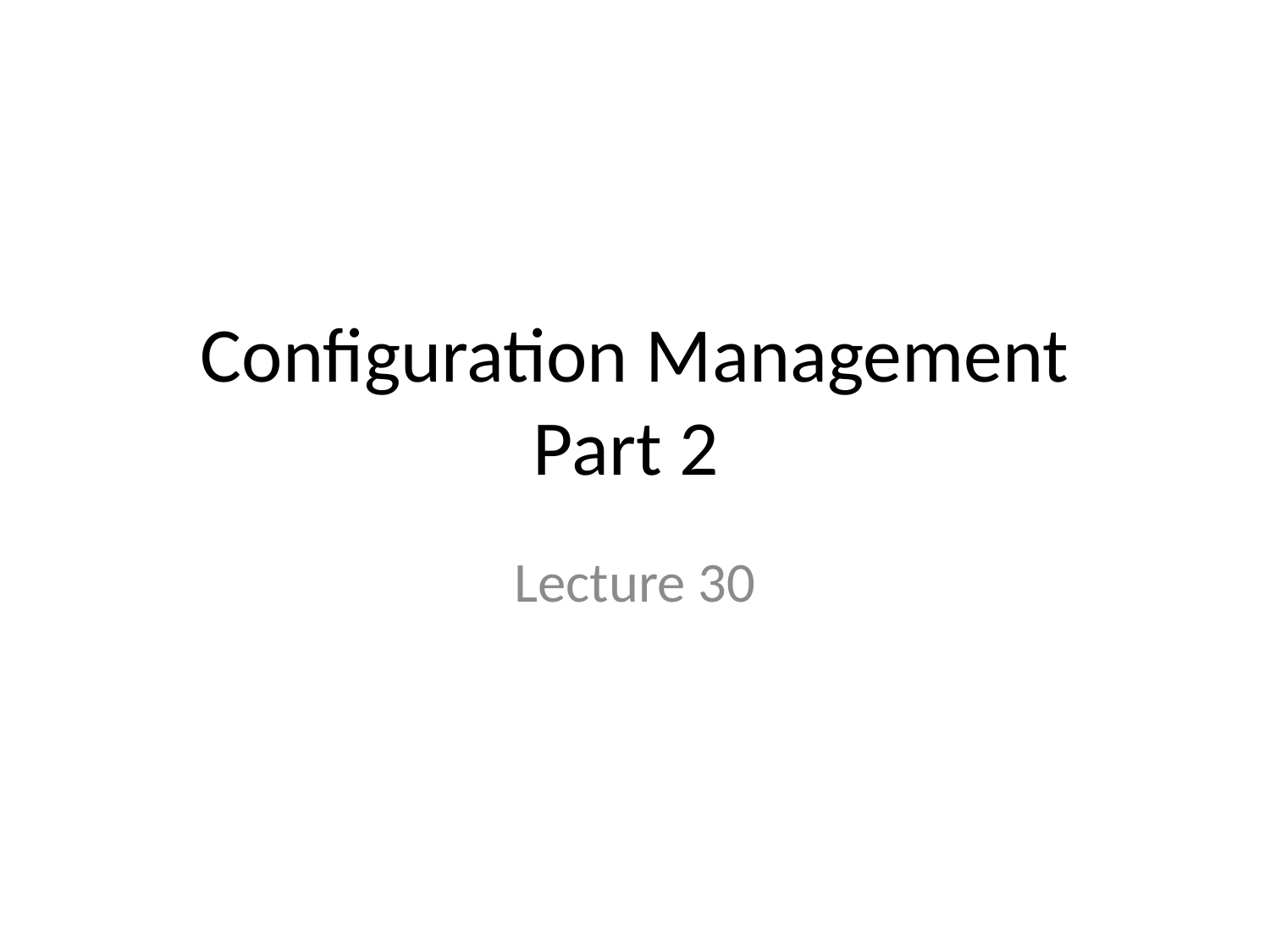

# Configuration Management Part 2
Lecture 30